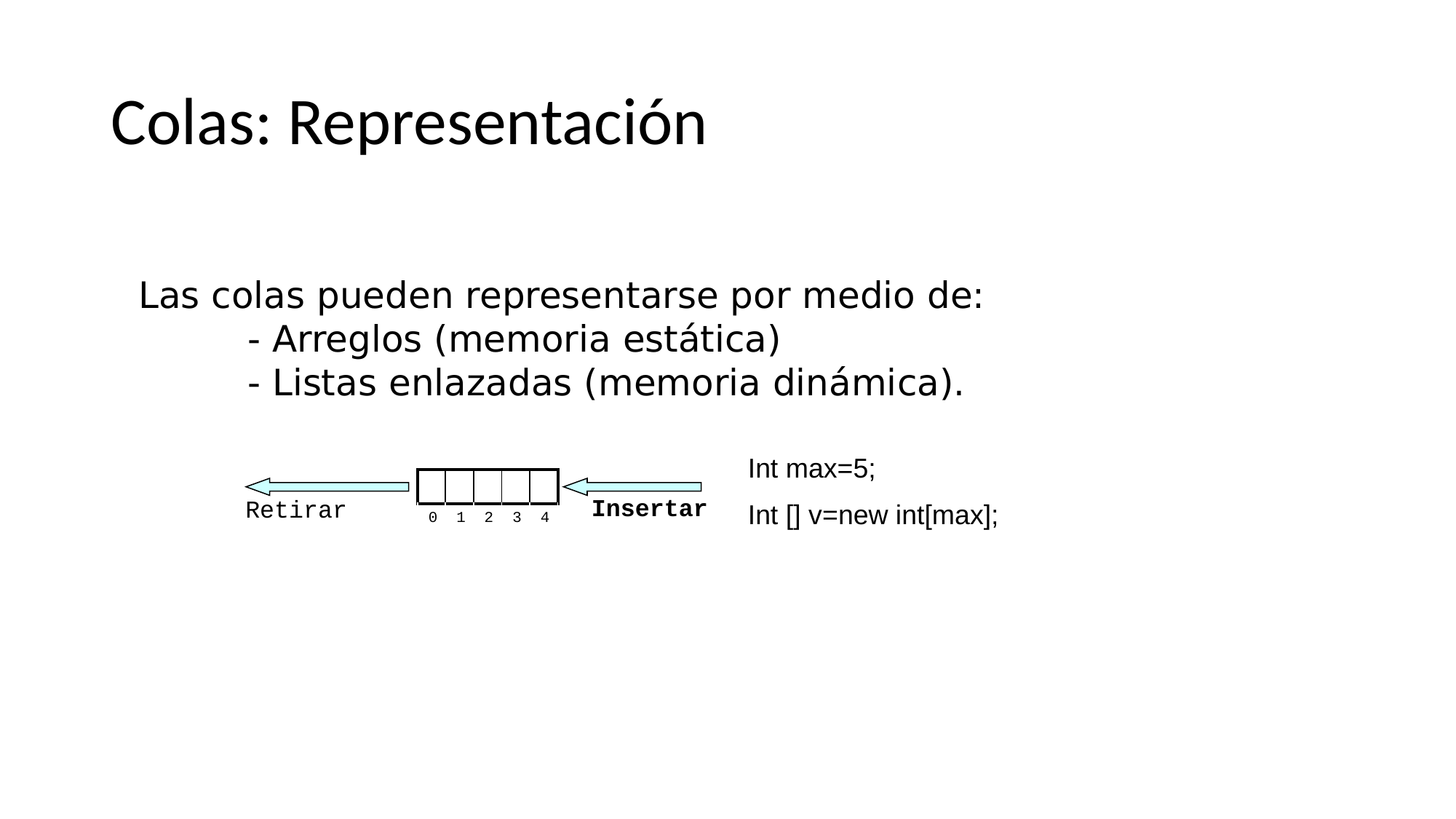

# Colas: Representación
Las colas pueden representarse por medio de:
	- Arreglos (memoria estática)
	- Listas enlazadas (memoria dinámica).
Int max=5;
Int [] v=new int[max];
|  |  |  |  |  |
| --- | --- | --- | --- | --- |

Insertar
Retirar
| 0 | 1 | 2 | 3 | 4 |
| --- | --- | --- | --- | --- |